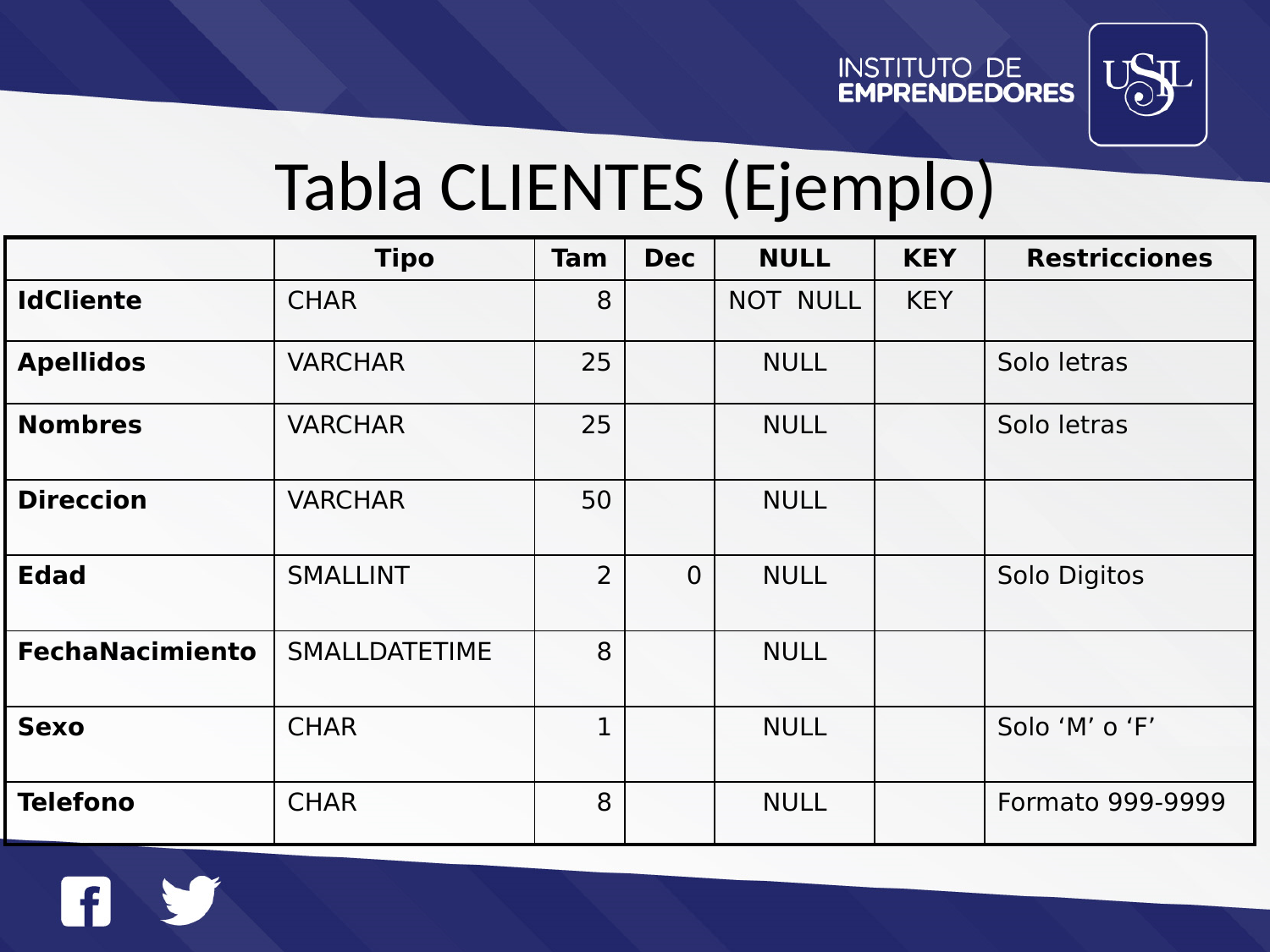

# Tabla CLIENTES (Ejemplo)
|  | Tipo | Tam | Dec | NULL | KEY | Restricciones |
| --- | --- | --- | --- | --- | --- | --- |
| IdCliente | CHAR | 8 |  | NOT NULL | KEY |  |
| Apellidos | VARCHAR | 25 |  | NULL |  | Solo letras |
| Nombres | VARCHAR | 25 |  | NULL |  | Solo letras |
| Direccion | VARCHAR | 50 |  | NULL |  |  |
| Edad | SMALLINT | 2 | 0 | NULL |  | Solo Digitos |
| FechaNacimiento | SMALLDATETIME | 8 |  | NULL |  |  |
| Sexo | CHAR | 1 |  | NULL |  | Solo ‘M’ o ‘F’ |
| Telefono | CHAR | 8 |  | NULL |  | Formato 999-9999 |